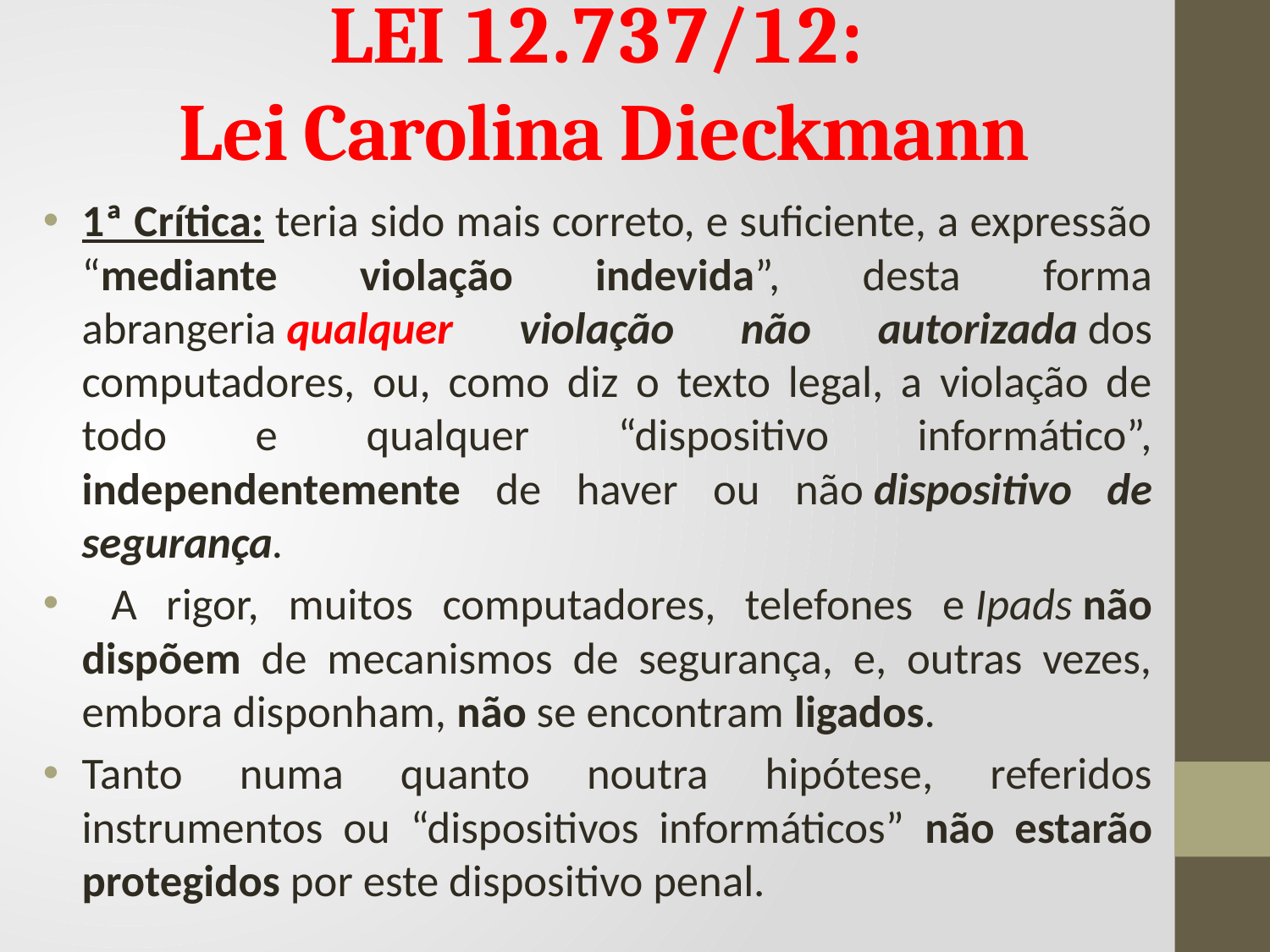

# LEI 12.737/12: Lei Carolina Dieckmann
1ª Crítica: teria sido mais correto, e suficiente, a expressão “mediante violação indevida”, desta forma abrangeria qualquer violação não autorizada dos computadores, ou, como diz o texto legal, a violação de todo e qualquer “dispositivo informático”, independentemente de haver ou não dispositivo de segurança.
 A rigor, muitos computadores, telefones e Ipads não dispõem de mecanismos de segurança, e, outras vezes, embora disponham, não se encontram ligados.
Tanto numa quanto noutra hipótese, referidos instrumentos ou “dispositivos informáticos” não estarão protegidos por este dispositivo penal.